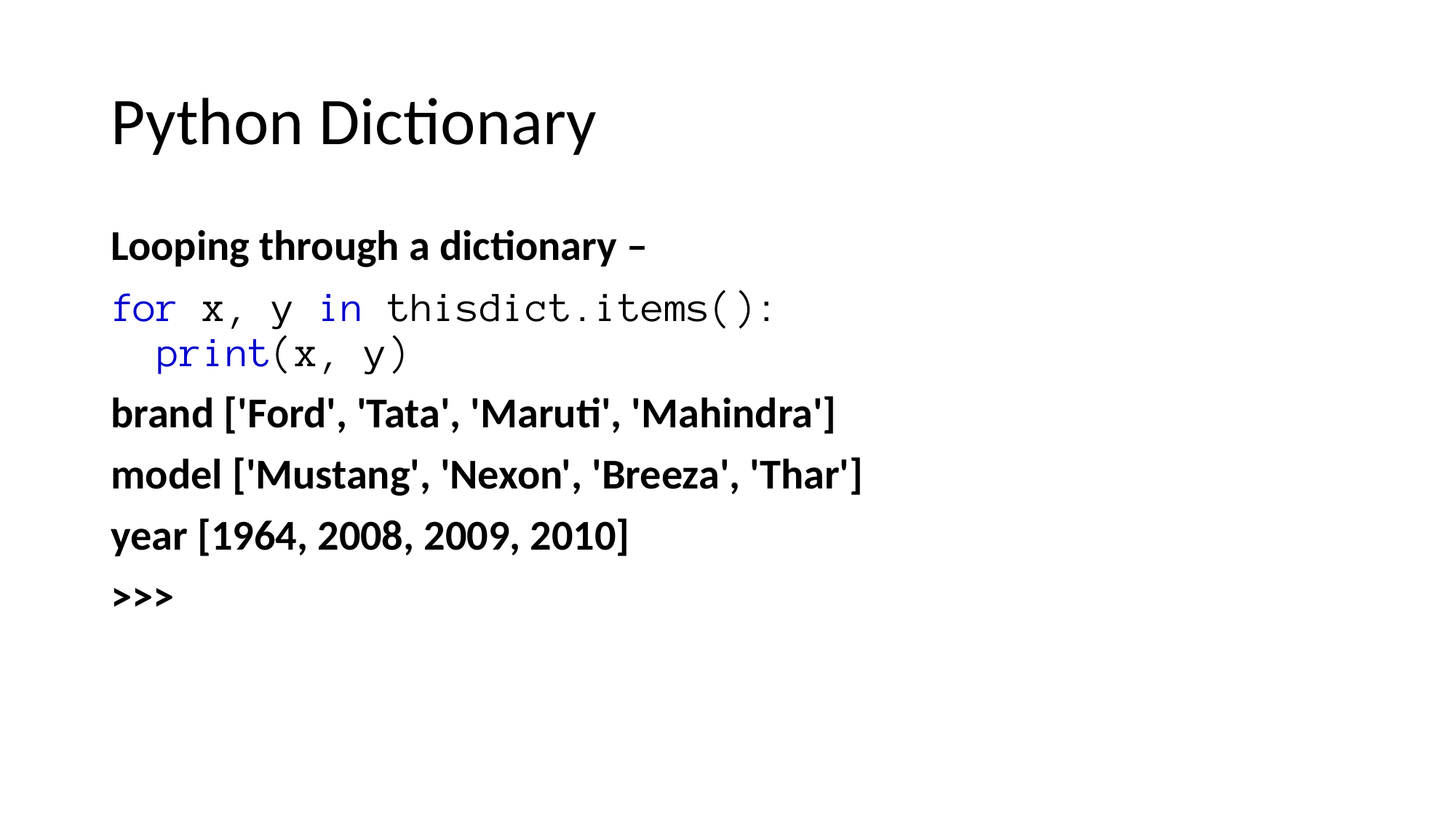

# Python Dictionary
Looping through a dictionary –
for x, y in thisdict.items():
  print(x, y)
brand ['Ford', 'Tata', 'Maruti', 'Mahindra']
model ['Mustang', 'Nexon', 'Breeza', 'Thar']
year [1964, 2008, 2009, 2010]
>>>